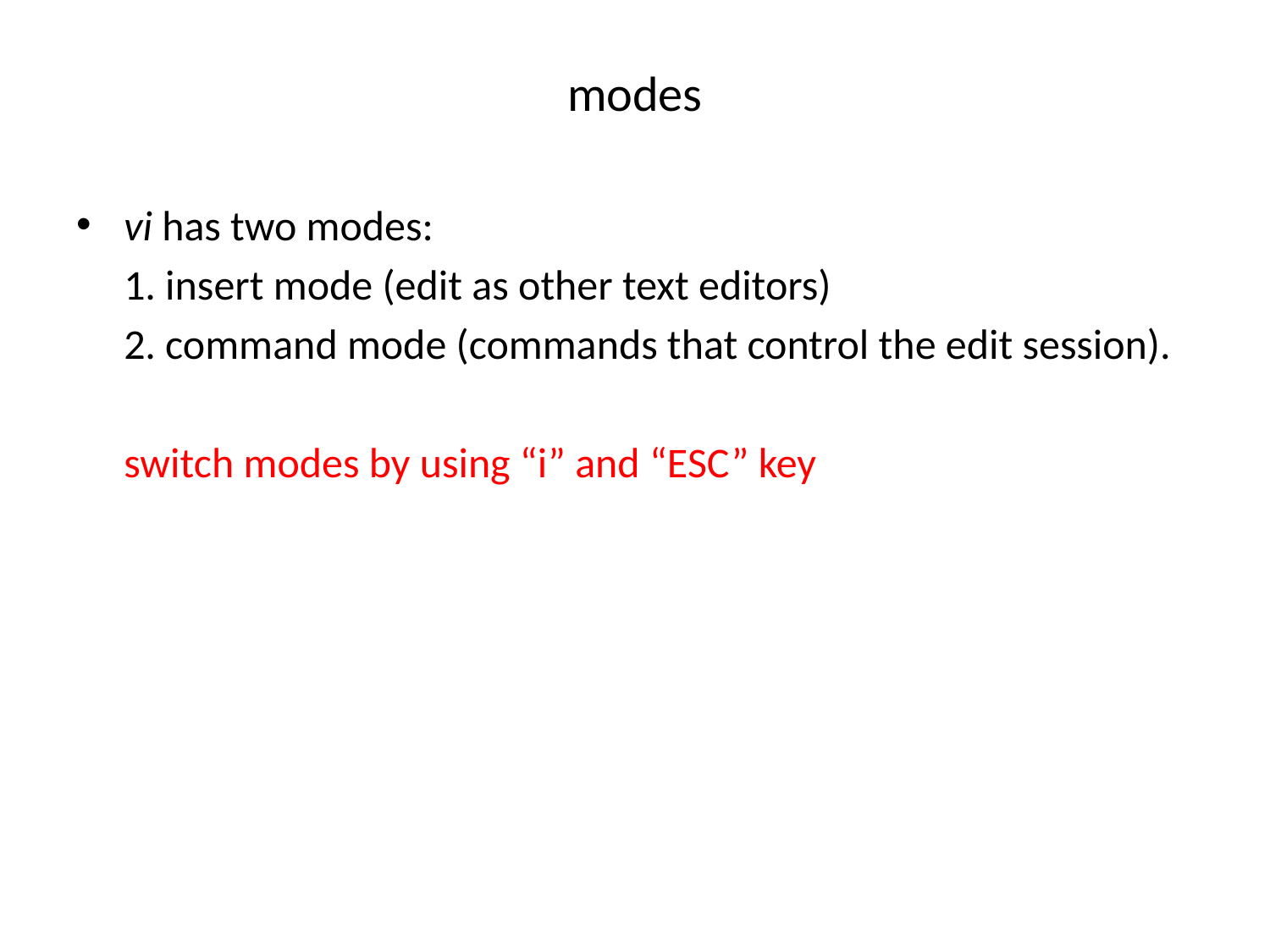

# modes
vi has two modes:
 insert mode (edit as other text editors)
 command mode (commands that control the edit session).

switch modes by using “i” and “ESC” key